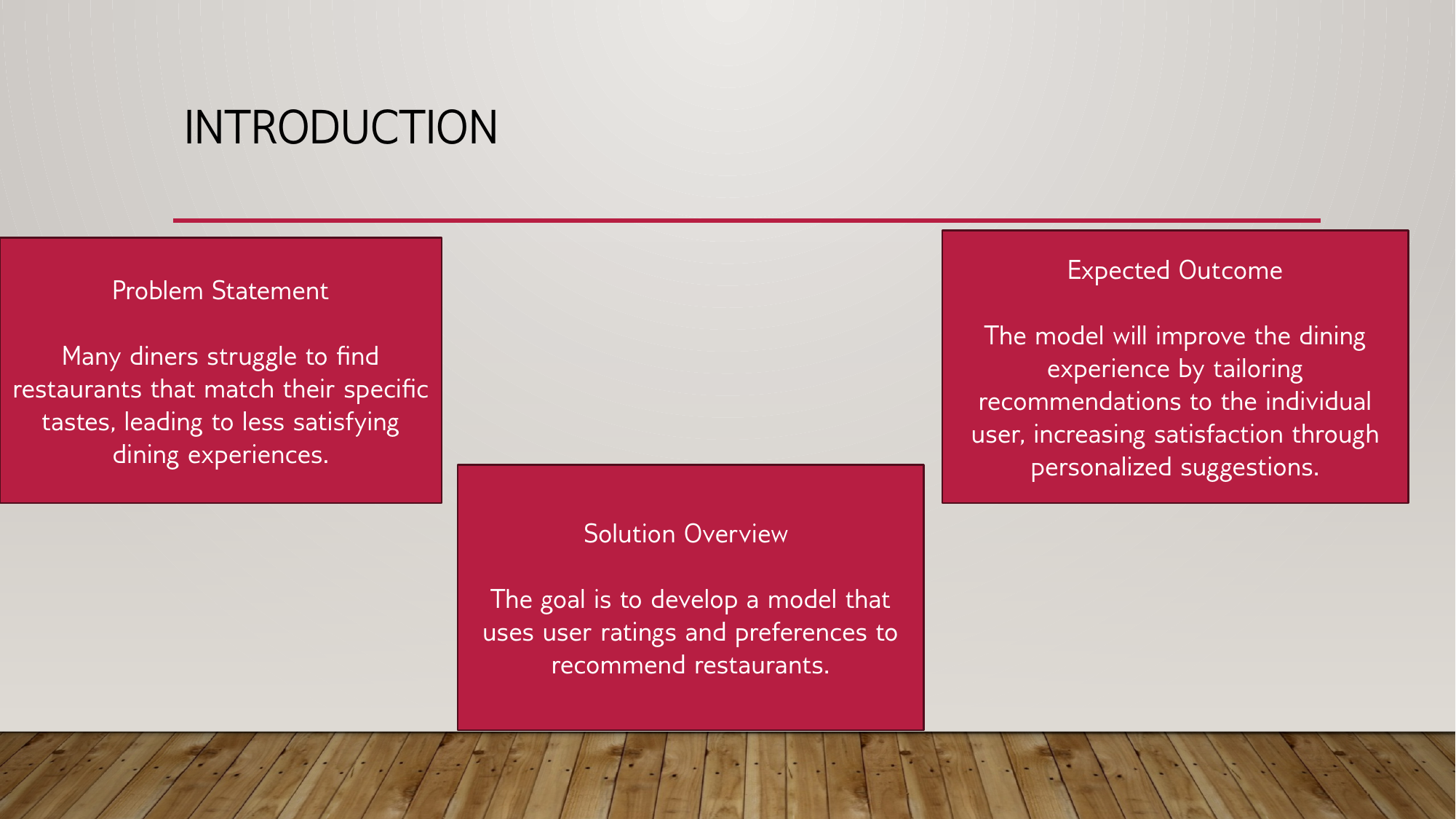

# introduction
Expected Outcome

The model will improve the dining experience by tailoring recommendations to the individual user, increasing satisfaction through personalized suggestions.
Problem Statement

Many diners struggle to find restaurants that match their specific tastes, leading to less satisfying dining experiences.
Solution Overview

The goal is to develop a model that uses user ratings and preferences to recommend restaurants.